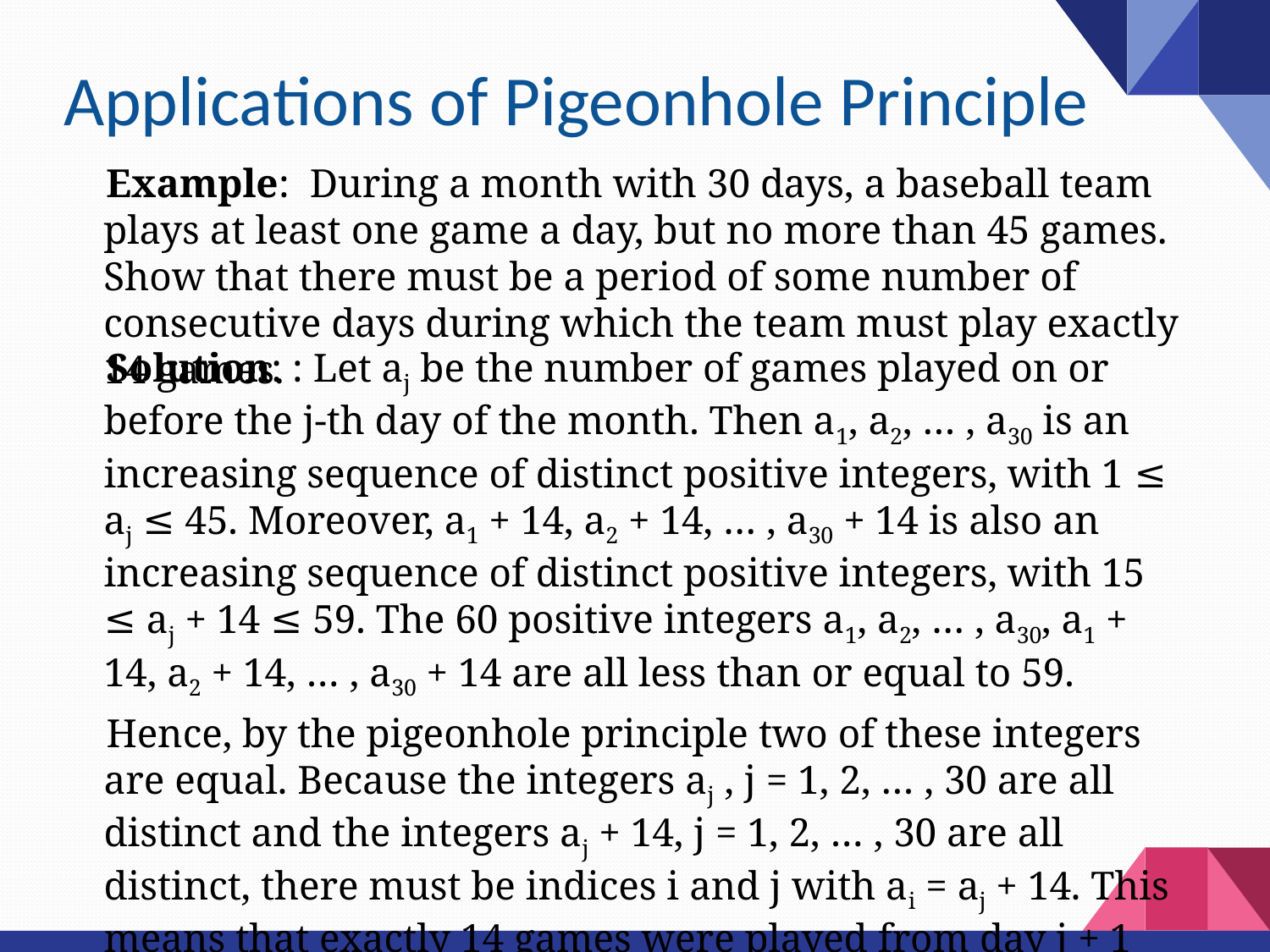

# Applications of Pigeonhole Principle
    Example:  During a month with 30 days, a baseball team plays at least one game a day, but no more than 45 games. Show that there must be a period of some number of consecutive days during which the team must play exactly 14 games.

    Solution: : Let aj be the number of games played on or before the j-th day of the month. Then a1, a2, … , a30 is an increasing sequence of distinct positive integers, with 1 ≤ aj ≤ 45. Moreover, a1 + 14, a2 + 14, … , a30 + 14 is also an increasing sequence of distinct positive integers, with 15 ≤ aj + 14 ≤ 59. The 60 positive integers a1, a2, … , a30, a1 + 14, a2 + 14, … , a30 + 14 are all less than or equal to 59.
    Hence, by the pigeonhole principle two of these integers are equal. Because the integers aj , j = 1, 2, … , 30 are all distinct and the integers aj + 14, j = 1, 2, … , 30 are all distinct, there must be indices i and j with ai = aj + 14. This means that exactly 14 games were played from day j + 1 to day i.